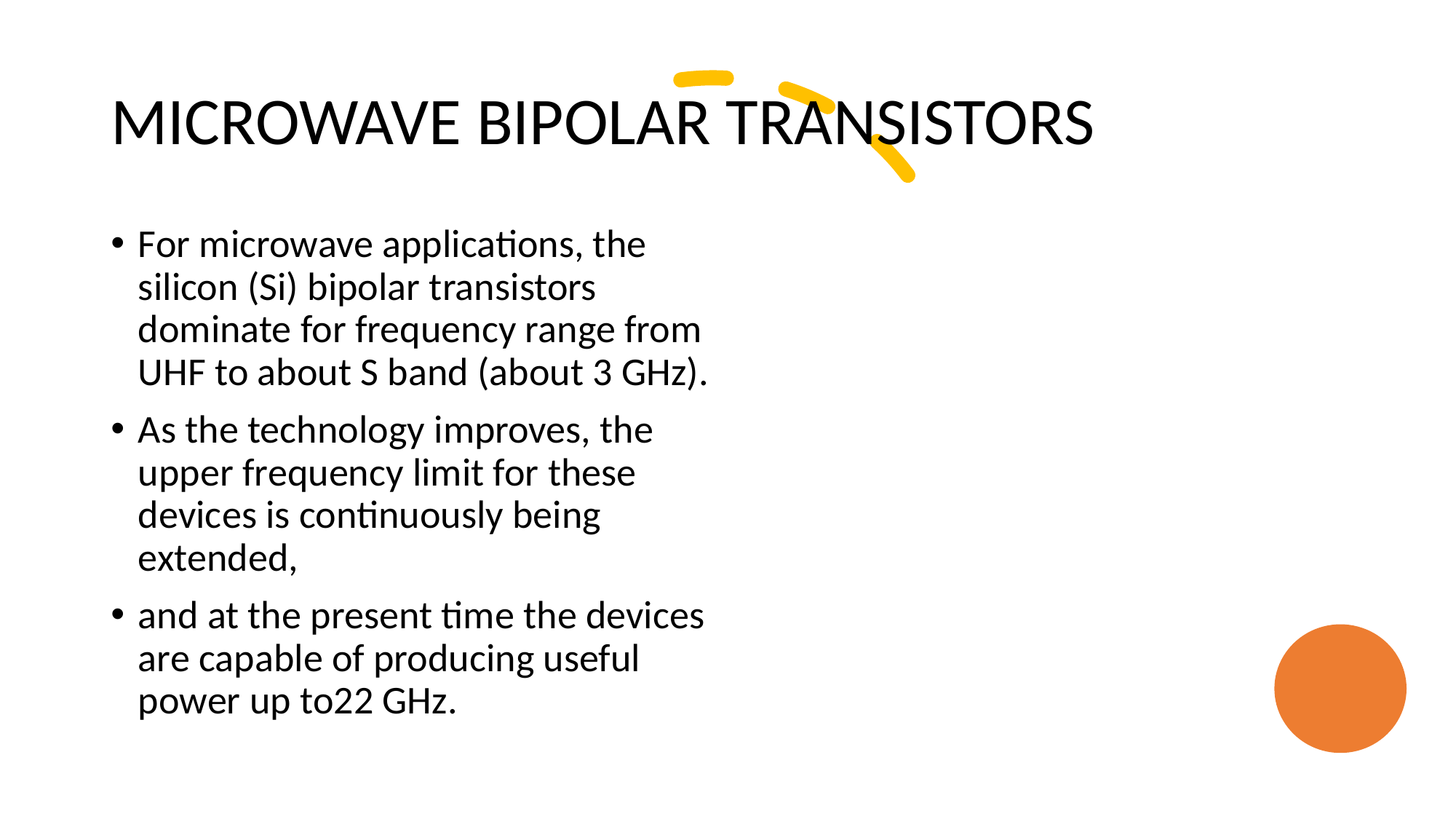

# MICROWAVE BIPOLAR TRANSISTORS

For microwave applications, the silicon (Si) bipolar transistors dominate for frequency range from UHF to about S band (about 3 GHz).
As the technology improves, the upper frequency limit for these devices is continuously being extended,
and at the present time the devices are capable of producing useful power up to22 GHz.